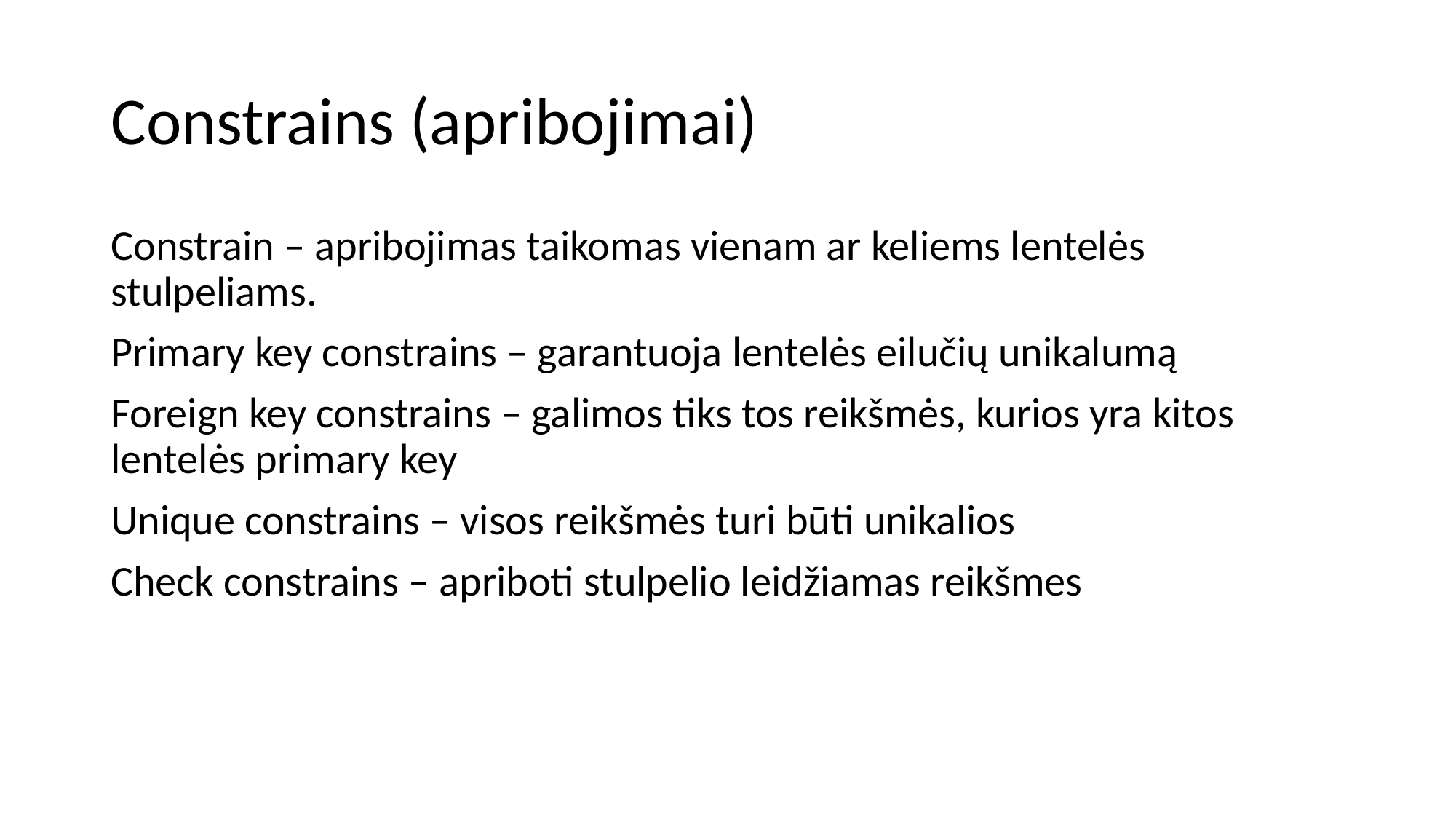

# Constrains (apribojimai)
Constrain – apribojimas taikomas vienam ar keliems lentelės stulpeliams.
Primary key constrains – garantuoja lentelės eilučių unikalumą
Foreign key constrains – galimos tiks tos reikšmės, kurios yra kitos lentelės primary key
Unique constrains – visos reikšmės turi būti unikalios
Check constrains – apriboti stulpelio leidžiamas reikšmes